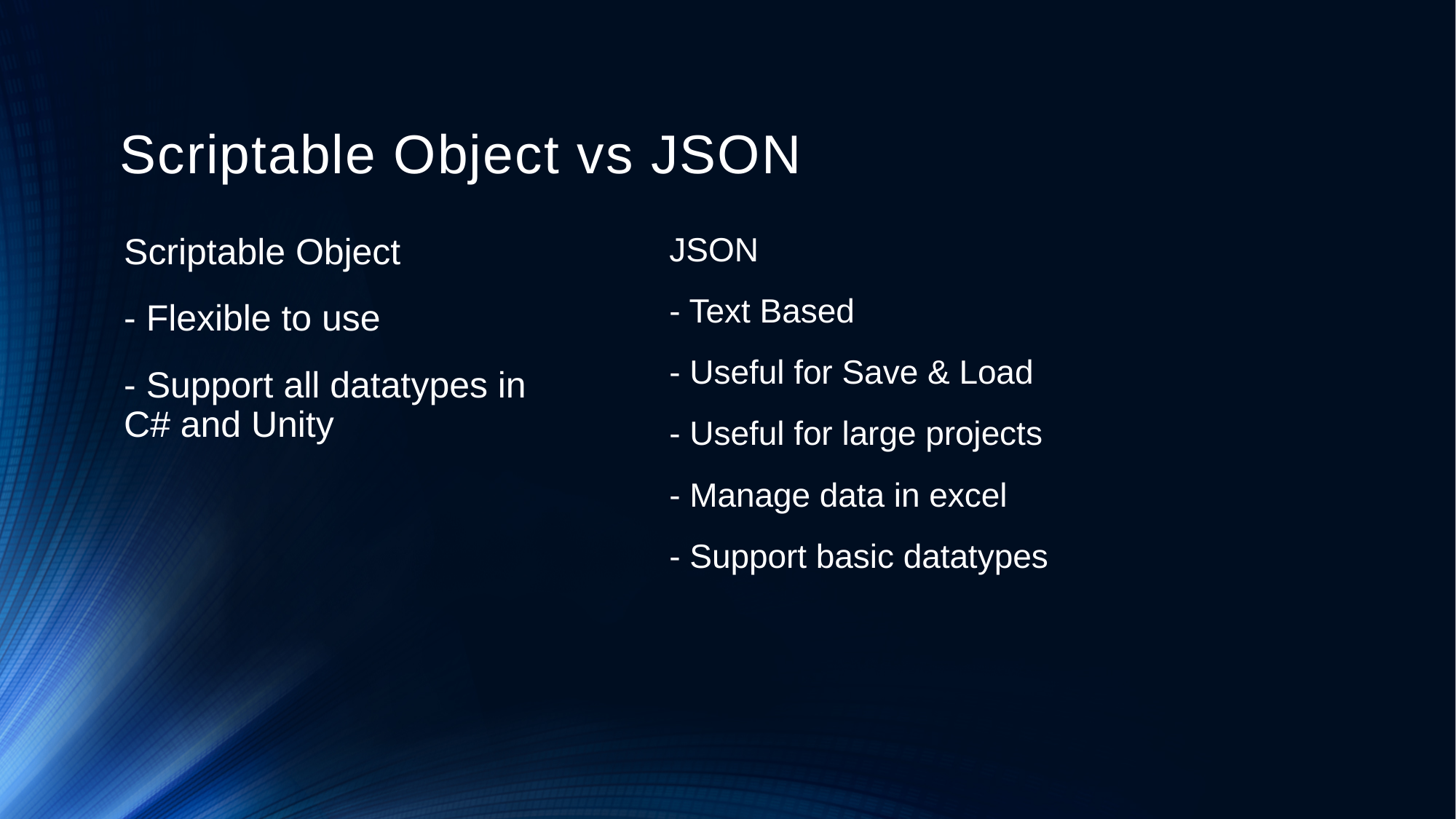

# Scriptable Object vs JSON
Scriptable Object
- Flexible to use
- Support all datatypes in C# and Unity

JSON
- Text Based
- Useful for Save & Load
- Useful for large projects
- Manage data in excel
- Support basic datatypes